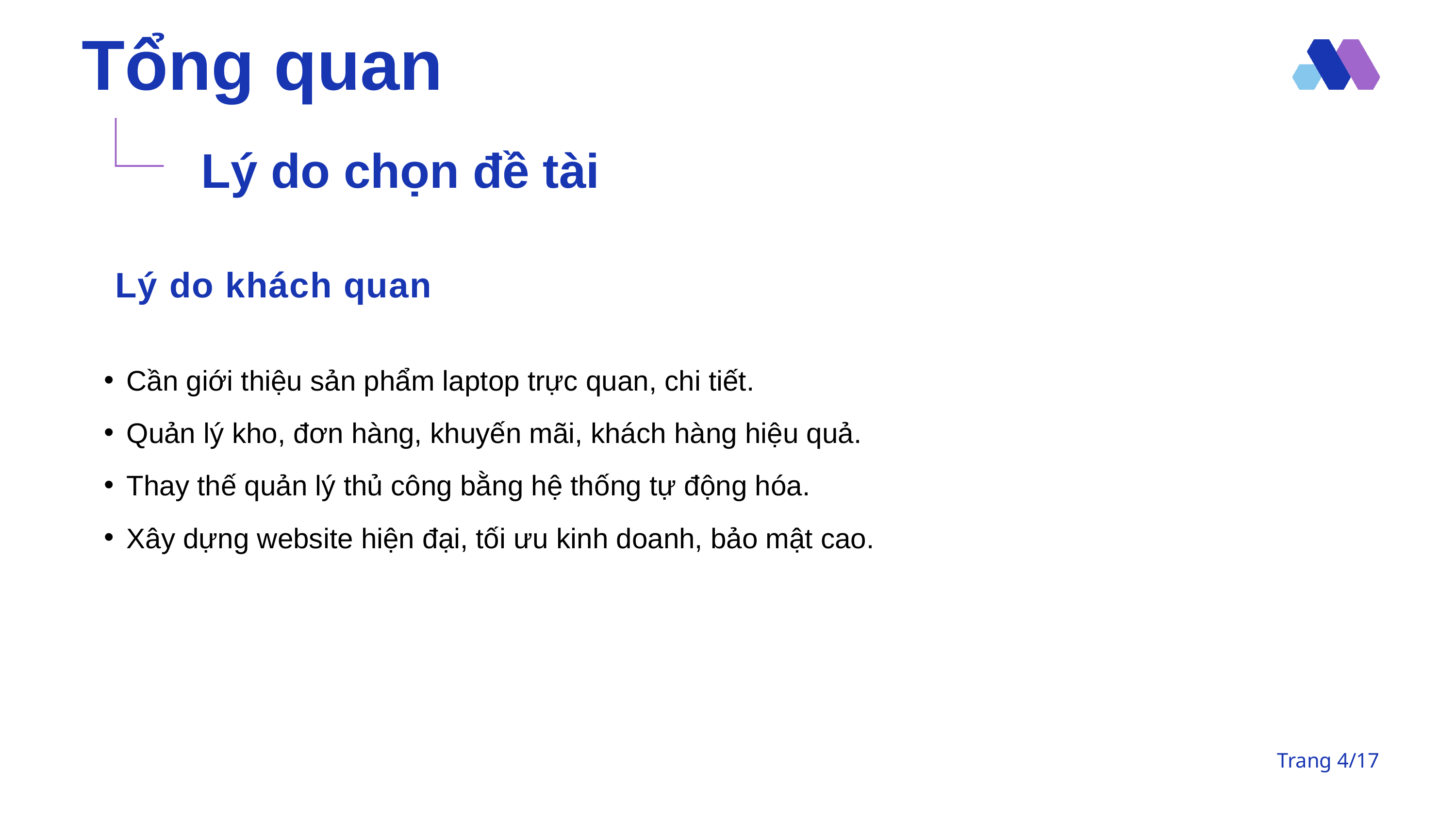

Tổng quan

Lý do chọn đề tài
Lý do khách quan
Cần giới thiệu sản phẩm laptop trực quan, chi tiết.
Quản lý kho, đơn hàng, khuyến mãi, khách hàng hiệu quả.
Thay thế quản lý thủ công bằng hệ thống tự động hóa.
Xây dựng website hiện đại, tối ưu kinh doanh, bảo mật cao.
Trang 4/17